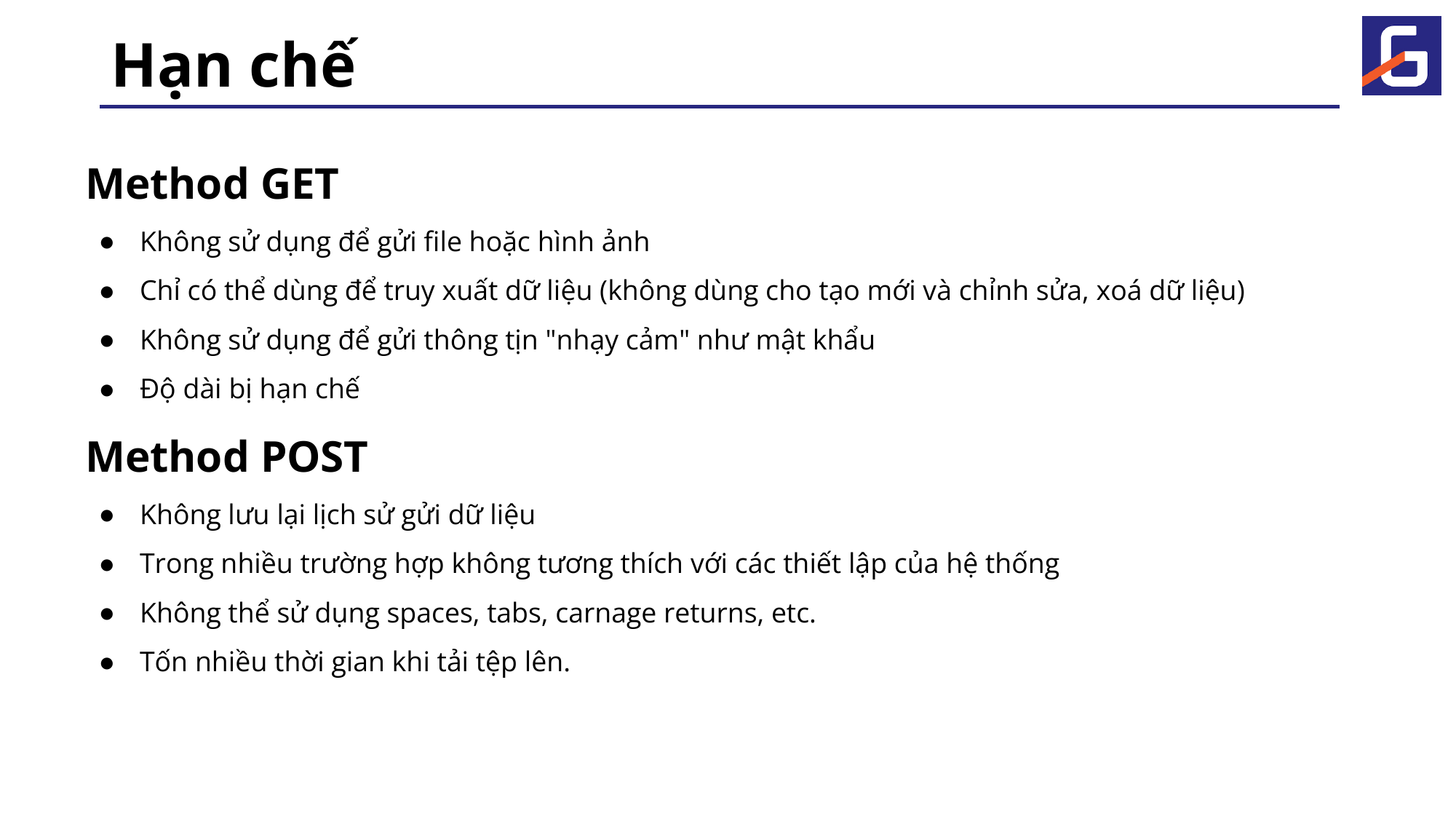

# Hạn chế
Method GET
Không sử dụng để gửi file hoặc hình ảnh
Chỉ có thể dùng để truy xuất dữ liệu (không dùng cho tạo mới và chỉnh sửa, xoá dữ liệu)
Không sử dụng để gửi thông tịn "nhạy cảm" như mật khẩu
Độ dài bị hạn chế
Method POST
Không lưu lại lịch sử gửi dữ liệu
Trong nhiều trường hợp không tương thích với các thiết lập của hệ thống
Không thể sử dụng spaces, tabs, carnage returns, etc.
Tốn nhiều thời gian khi tải tệp lên.